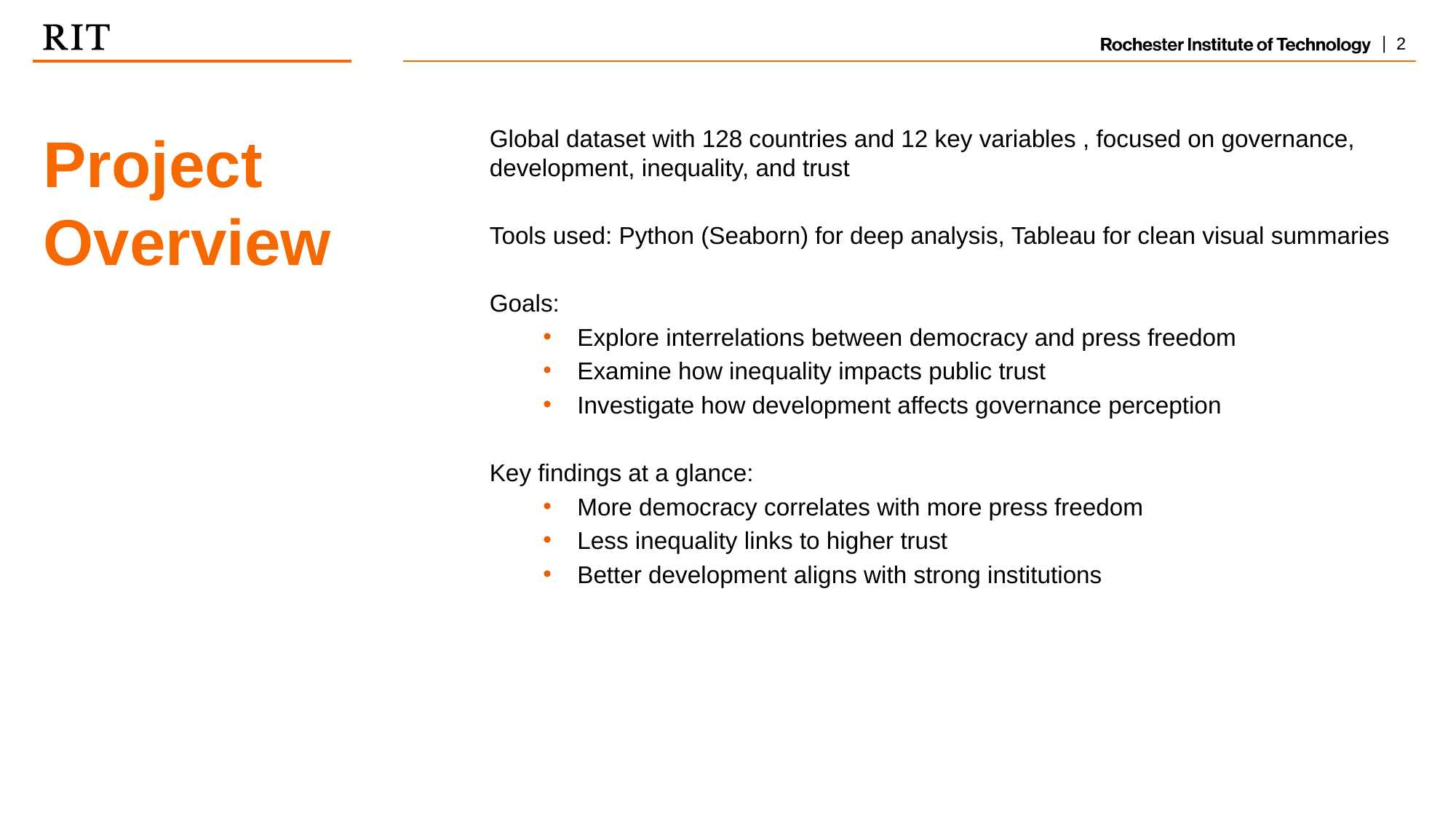

# Project Overview
Global dataset with 128 countries and 12 key variables , focused on governance, development, inequality, and trust

Tools used: Python (Seaborn) for deep analysis, Tableau for clean visual summaries

Goals:
Explore interrelations between democracy and press freedom
Examine how inequality impacts public trust
Investigate how development affects governance perception

Key findings at a glance:
More democracy correlates with more press freedom
Less inequality links to higher trust
Better development aligns with strong institutions